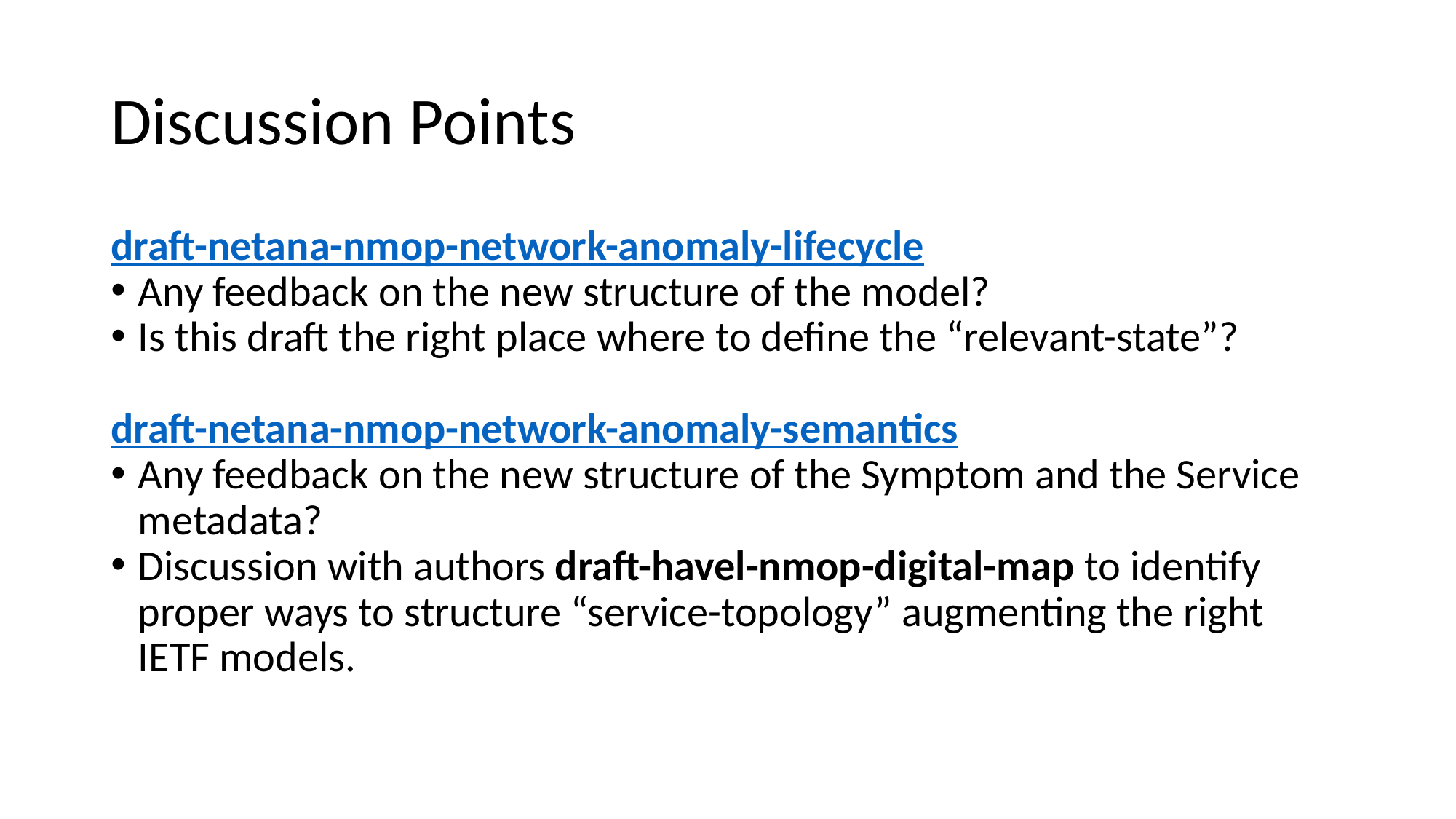

# Discussion Points
draft-netana-nmop-network-anomaly-lifecycle
Any feedback on the new structure of the model?
Is this draft the right place where to define the “relevant-state”?

draft-netana-nmop-network-anomaly-semantics
Any feedback on the new structure of the Symptom and the Service metadata?
Discussion with authors draft-havel-nmop-digital-map to identify proper ways to structure “service-topology” augmenting the right IETF models.